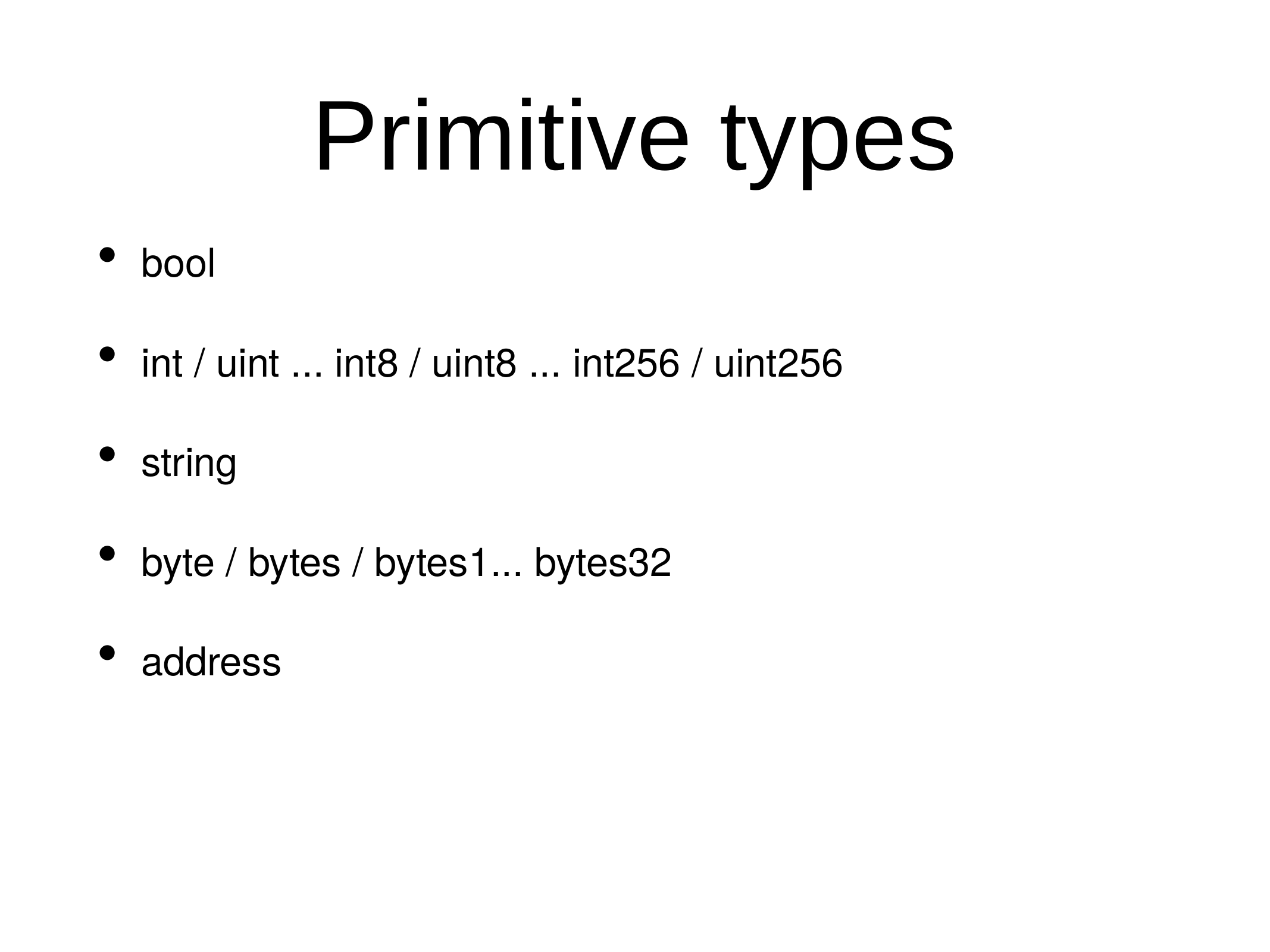

# Primitive types
bool
int / uint ... int8 / uint8 ... int256 / uint256
string
byte / bytes / bytes1... bytes32
address